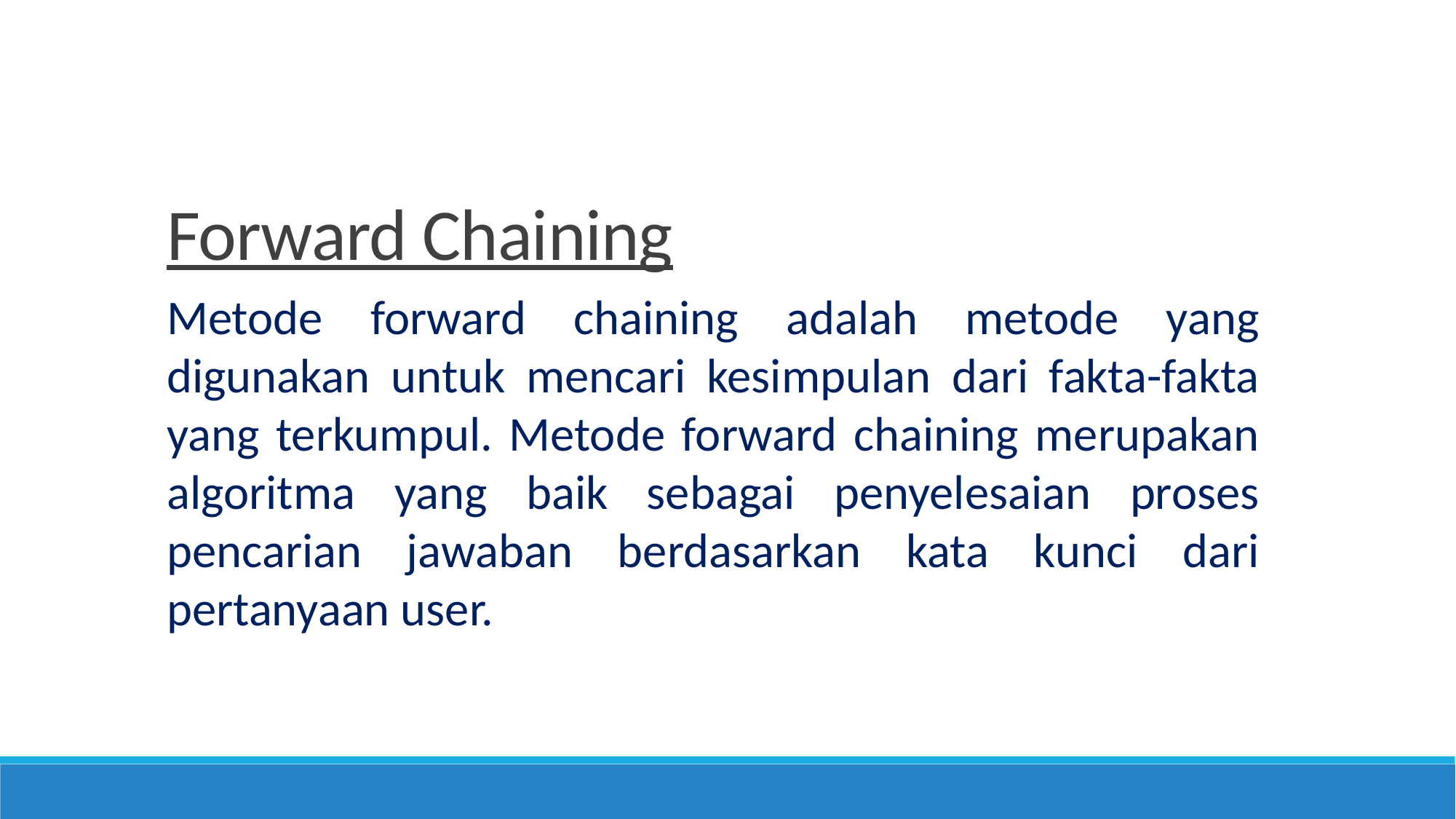

Forward Chaining
Metode forward chaining adalah metode yang digunakan untuk mencari kesimpulan dari fakta-fakta yang terkumpul. Metode forward chaining merupakan algoritma yang baik sebagai penyelesaian proses pencarian jawaban berdasarkan kata kunci dari pertanyaan user.